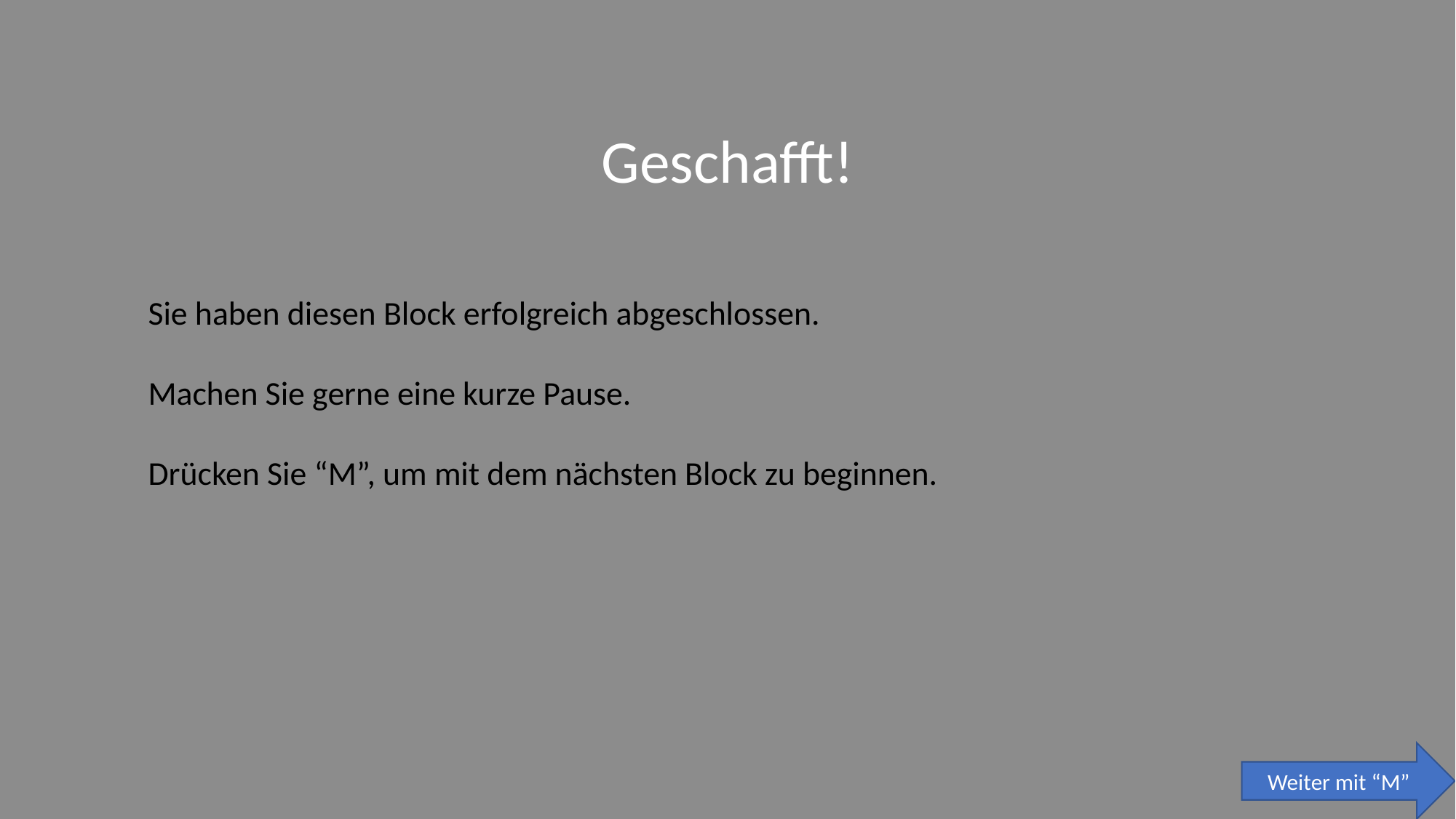

Geschafft!
Sie haben diesen Block erfolgreich abgeschlossen.

Machen Sie gerne eine kurze Pause.

Drücken Sie “M”, um mit dem nächsten Block zu beginnen.
Weiter mit “M”